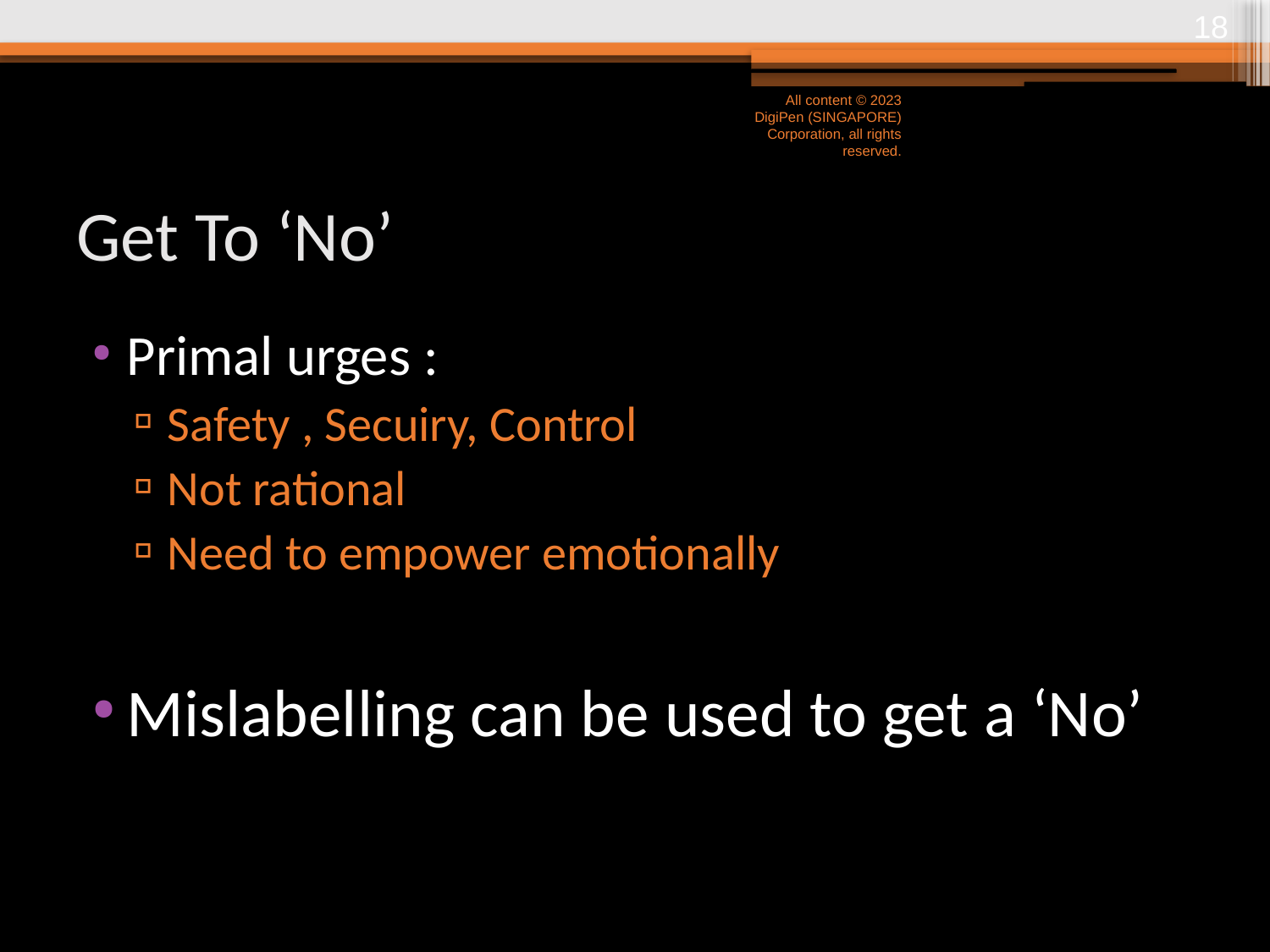

18
All content © 2023 DigiPen (SINGAPORE) Corporation, all rights reserved.
# Get To ‘No’
Primal urges :
Safety , Secuiry, Control
Not rational
Need to empower emotionally

Mislabelling can be used to get a ‘No’